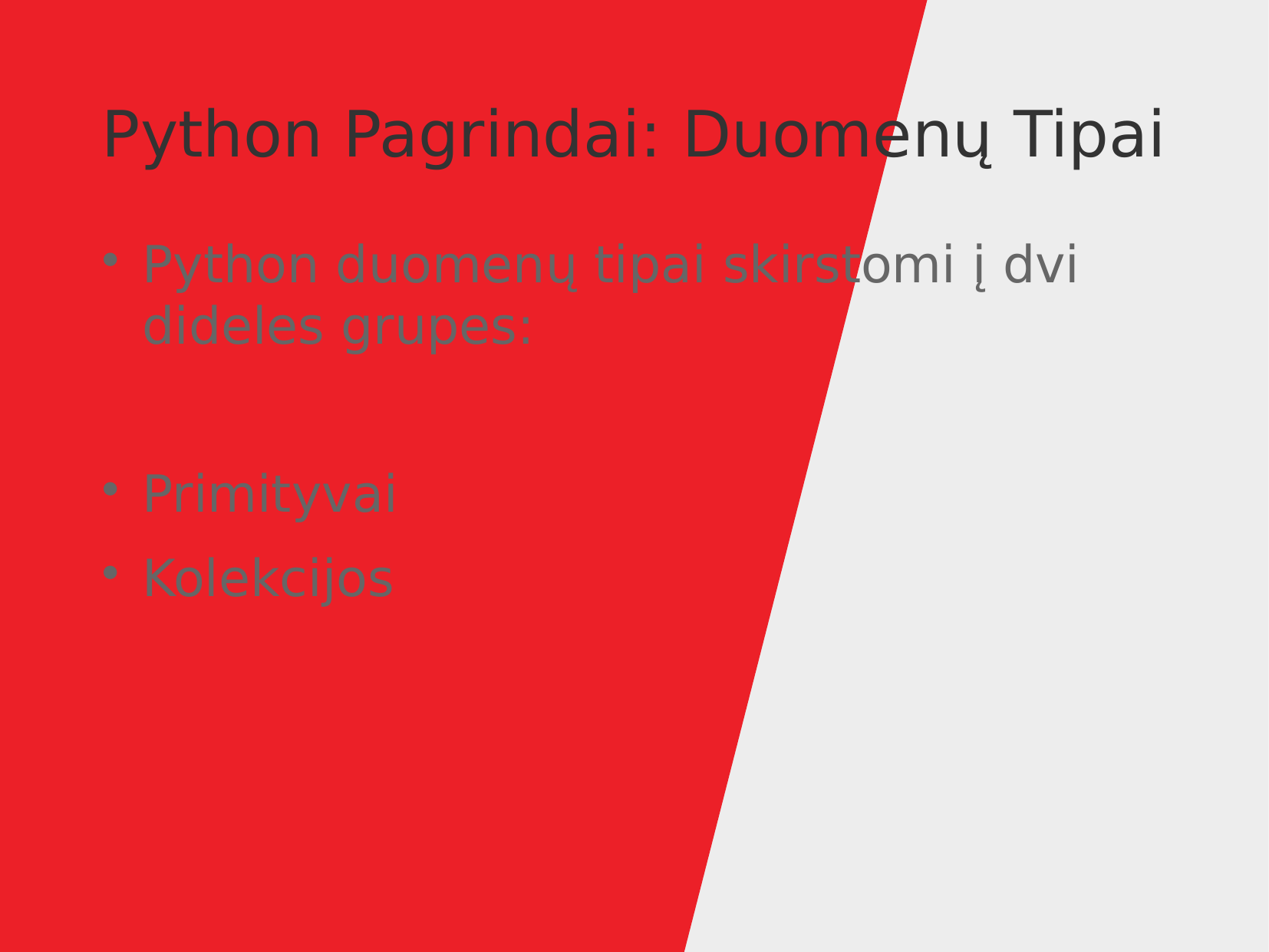

Python Pagrindai: Duomenų Tipai
Python duomenų tipai skirstomi į dvi dideles grupes:

Primityvai
Kolekcijos